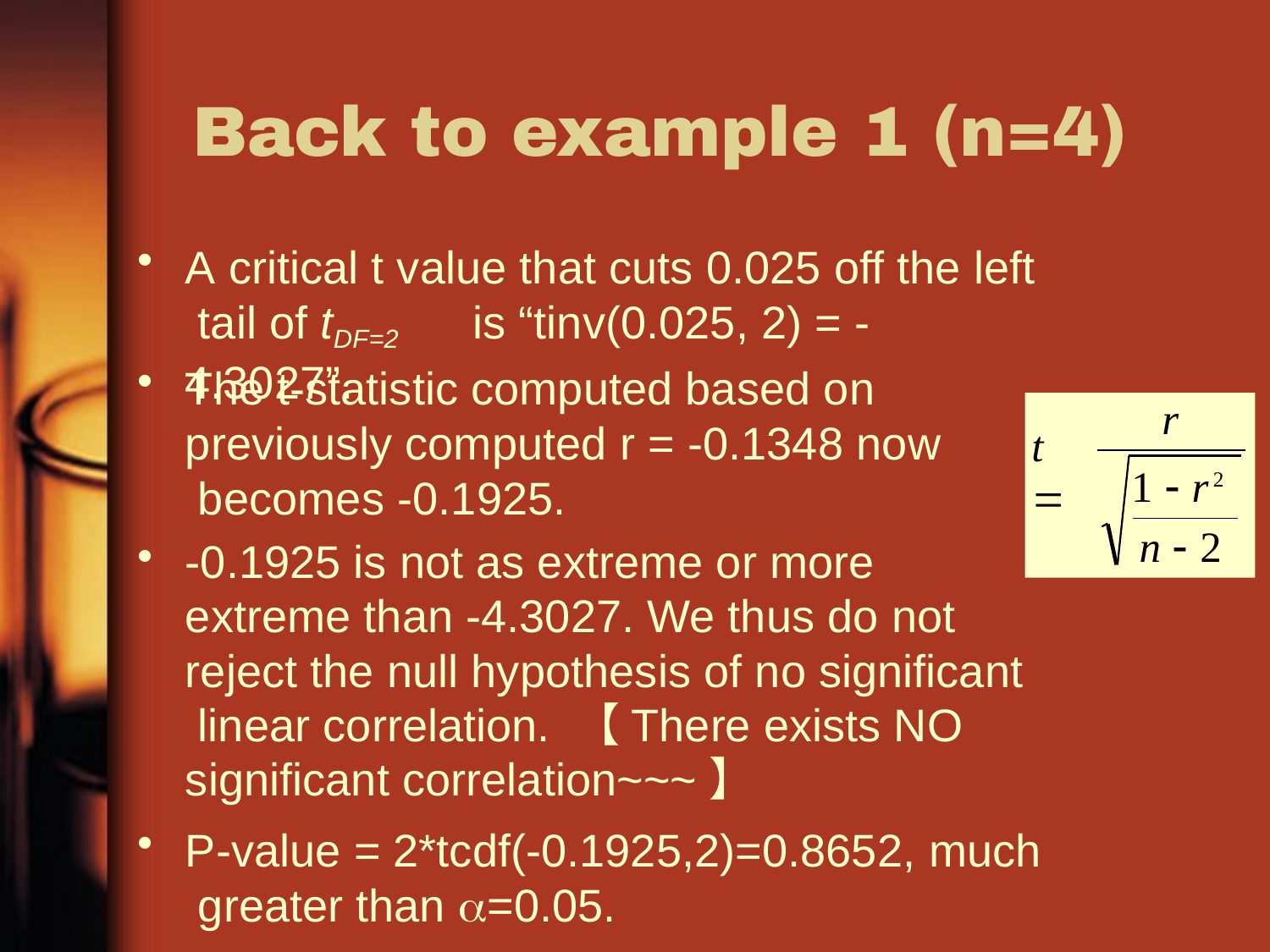

# Back to example 1 (n=4)
A critical t value that cuts 0.025 off the left  tail of tDF=2	is “tinv(0.025, 2) = -4.3027”.
The t-statistic computed based on  previously computed r = -0.1348 now  becomes -0.1925.
-0.1925 is not as extreme or more  extreme than -4.3027. We thus do not  reject the null hypothesis of no significant  linear correlation. 【There exists NO  significant correlation~~~】
r

t =
1 − r2
n − 2
P-value = 2*tcdf(-0.1925,2)=0.8652, much  greater than α=0.05.